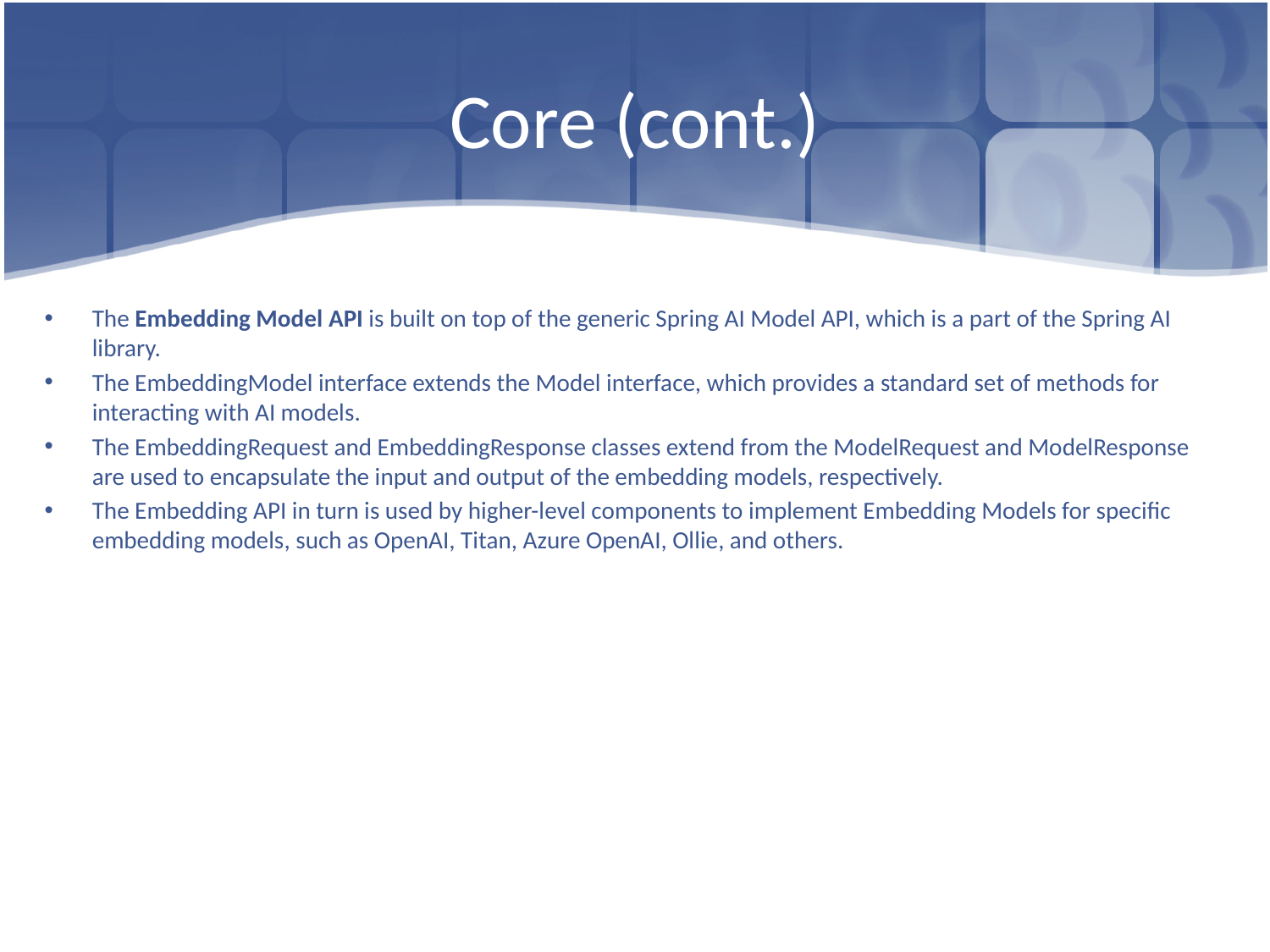

# Core (cont.)
The Embedding Model API is built on top of the generic Spring AI Model API, which is a part of the Spring AI library.
The EmbeddingModel interface extends the Model interface, which provides a standard set of methods for interacting with AI models.
The EmbeddingRequest and EmbeddingResponse classes extend from the ModelRequest and ModelResponse are used to encapsulate the input and output of the embedding models, respectively.
The Embedding API in turn is used by higher-level components to implement Embedding Models for specific embedding models, such as OpenAI, Titan, Azure OpenAI, Ollie, and others.